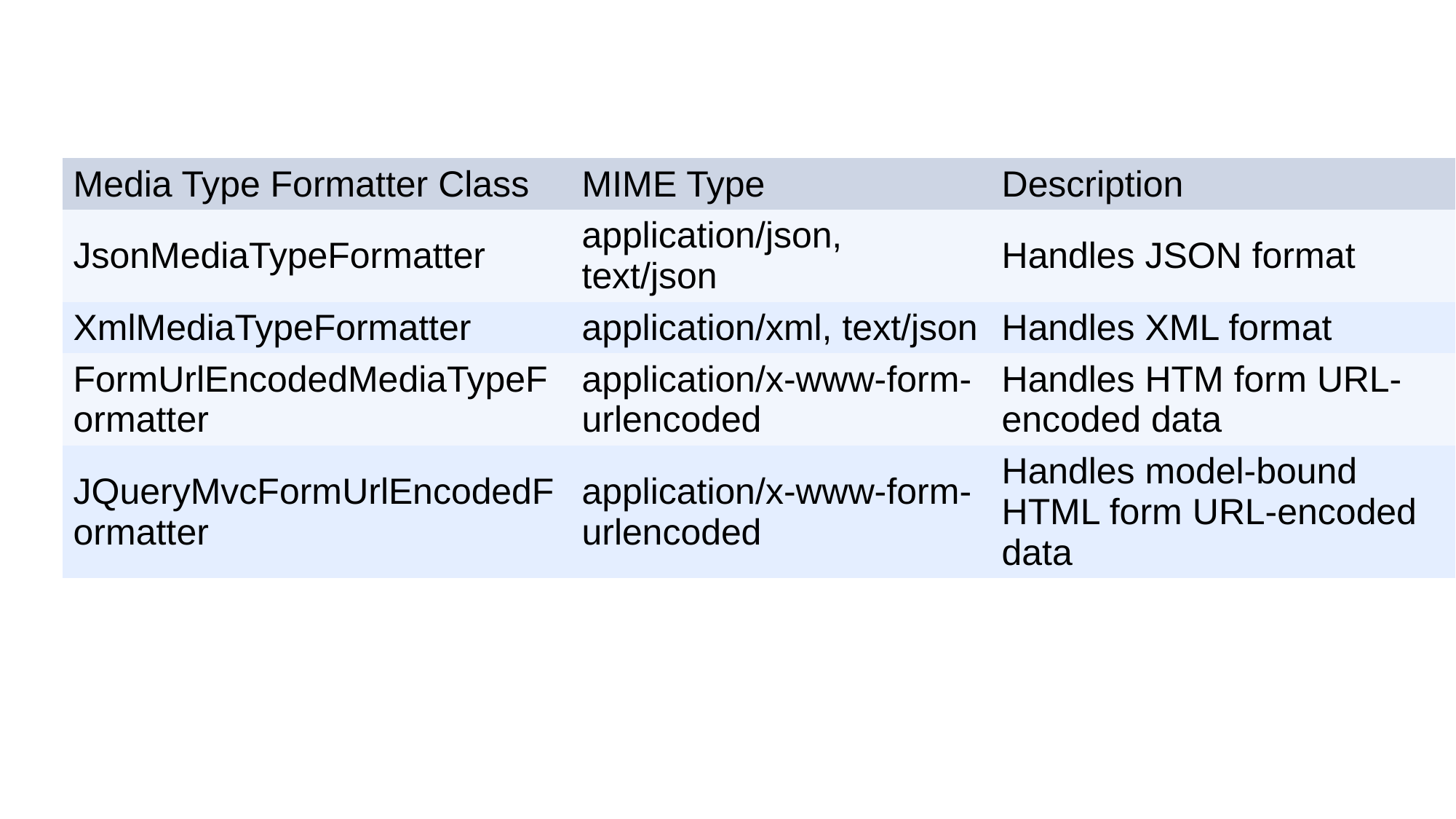

| Media Type Formatter Class | MIME Type | Description |
| --- | --- | --- |
| JsonMediaTypeFormatter | application/json, text/json | Handles JSON format |
| XmlMediaTypeFormatter | application/xml, text/json | Handles XML format |
| FormUrlEncodedMediaTypeFormatter | application/x-www-form-urlencoded | Handles HTM form URL-encoded data |
| JQueryMvcFormUrlEncodedFormatter | application/x-www-form-urlencoded | Handles model-bound HTML form URL-encoded data |